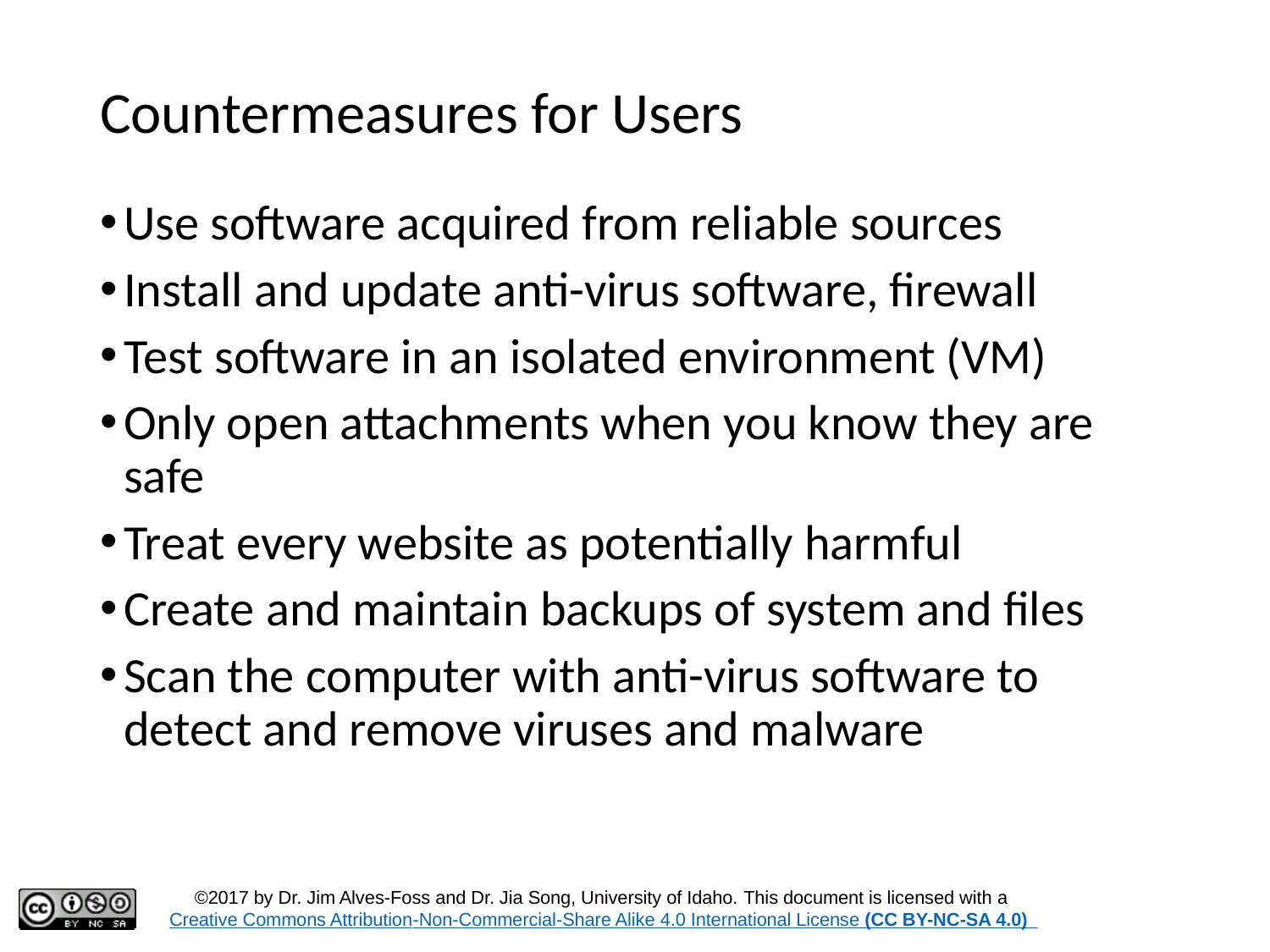

# Countermeasures for Users
Use software acquired from reliable sources
Install and update anti-virus software, firewall
Test software in an isolated environment (VM)
Only open attachments when you know they are safe
Treat every website as potentially harmful
Create and maintain backups of system and files
Scan the computer with anti-virus software to detect and remove viruses and malware